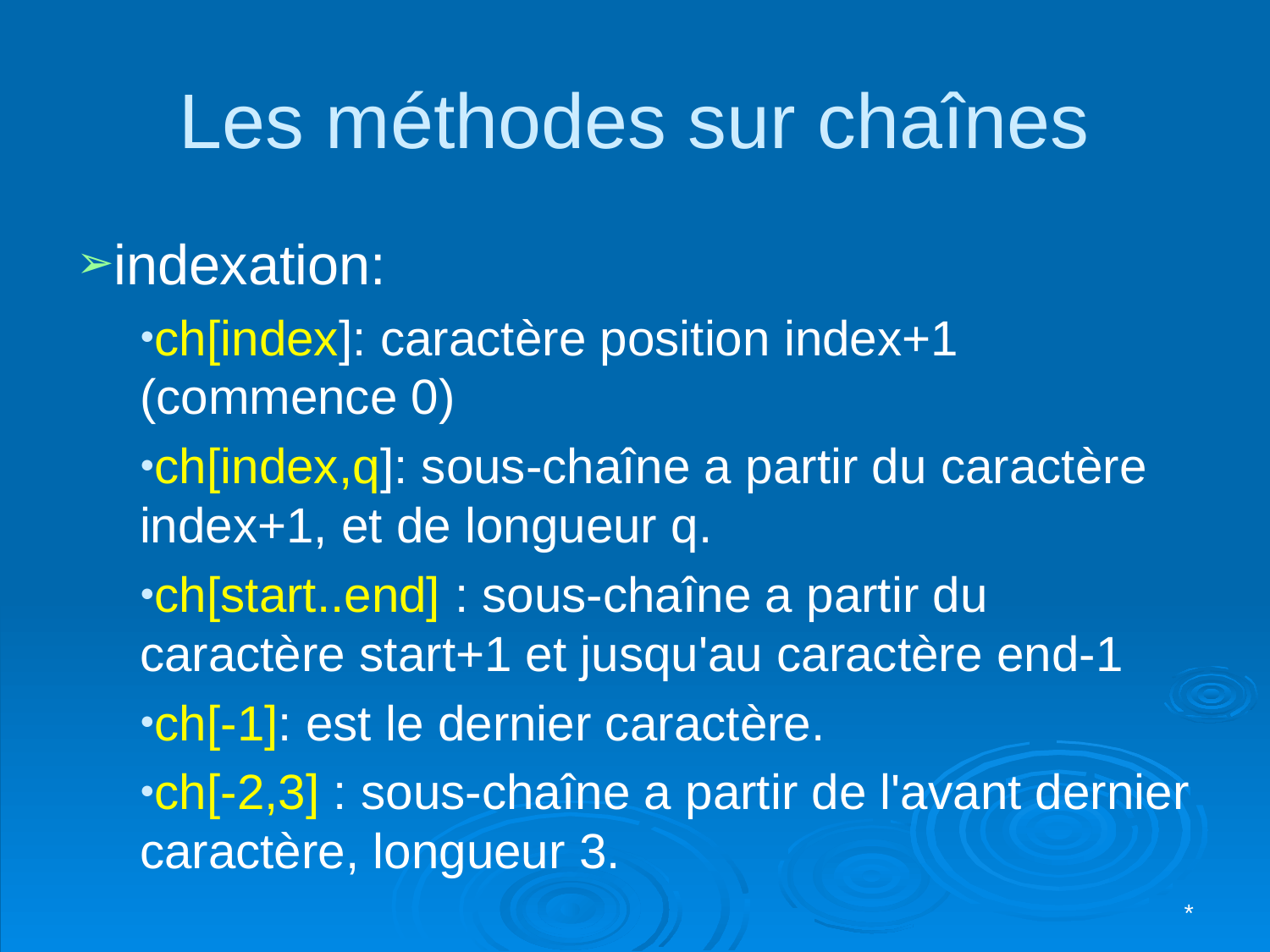

# Les méthodes sur chaînes
indexation:
ch[index]: caractère position index+1 (commence 0)
ch[index,q]: sous-chaîne a partir du caractère index+1, et de longueur q.
ch[start..end] : sous-chaîne a partir du caractère start+1 et jusqu'au caractère end-1
ch[-1]: est le dernier caractère.
ch[-2,3] : sous-chaîne a partir de l'avant dernier caractère, longueur 3.

*